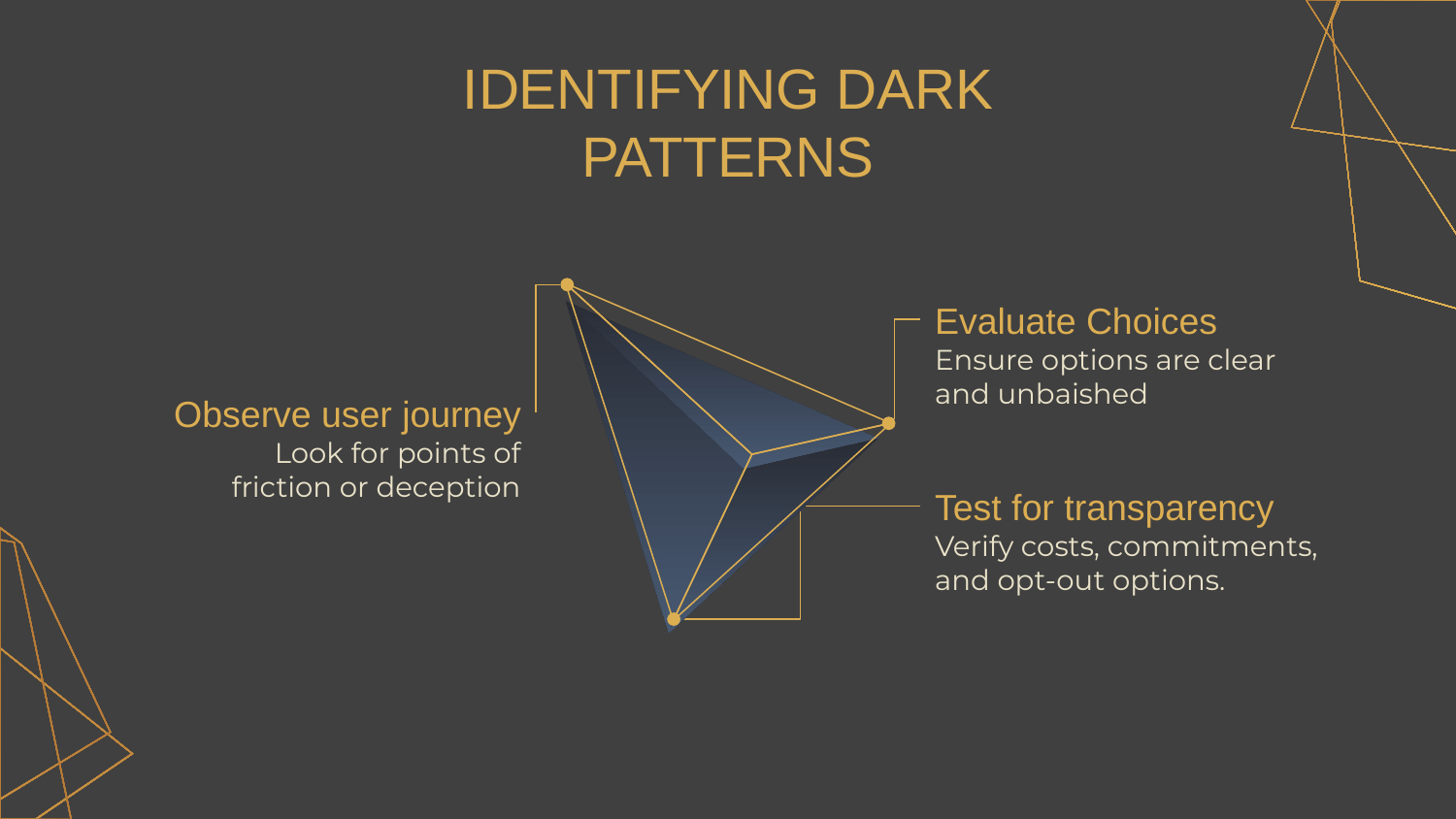

# IDENTIFYING DARK PATTERNS

Evaluate Choices
Ensure options are clear and unbaished
Observe user journey
Look for points of friction or deception
Test for transparency
Verify costs, commitments, and opt-out options.